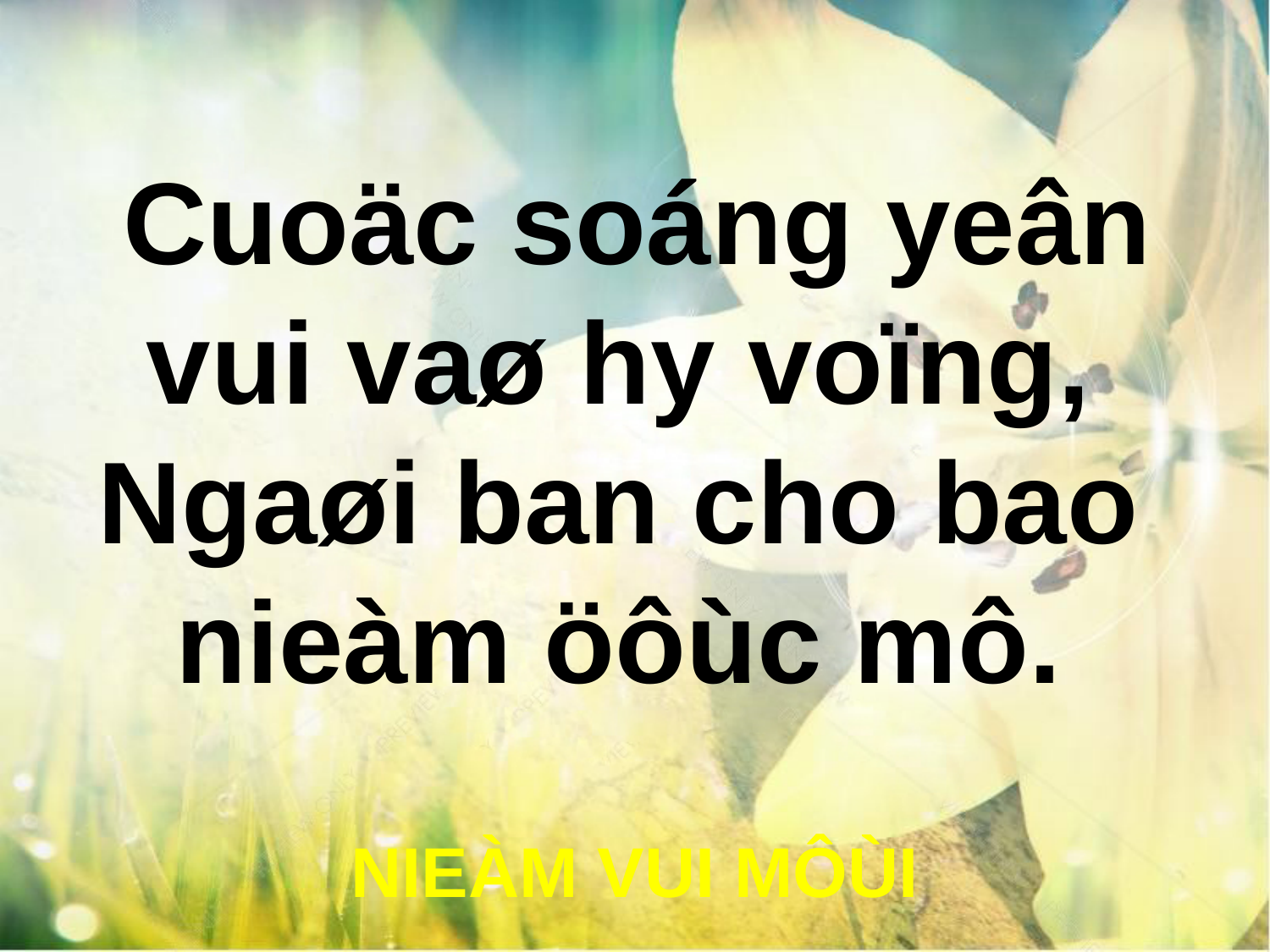

Cuoäc soáng yeân
vui vaø hy voïng,
Ngaøi ban cho bao
nieàm öôùc mô.
NIEÀM VUI MÔÙI